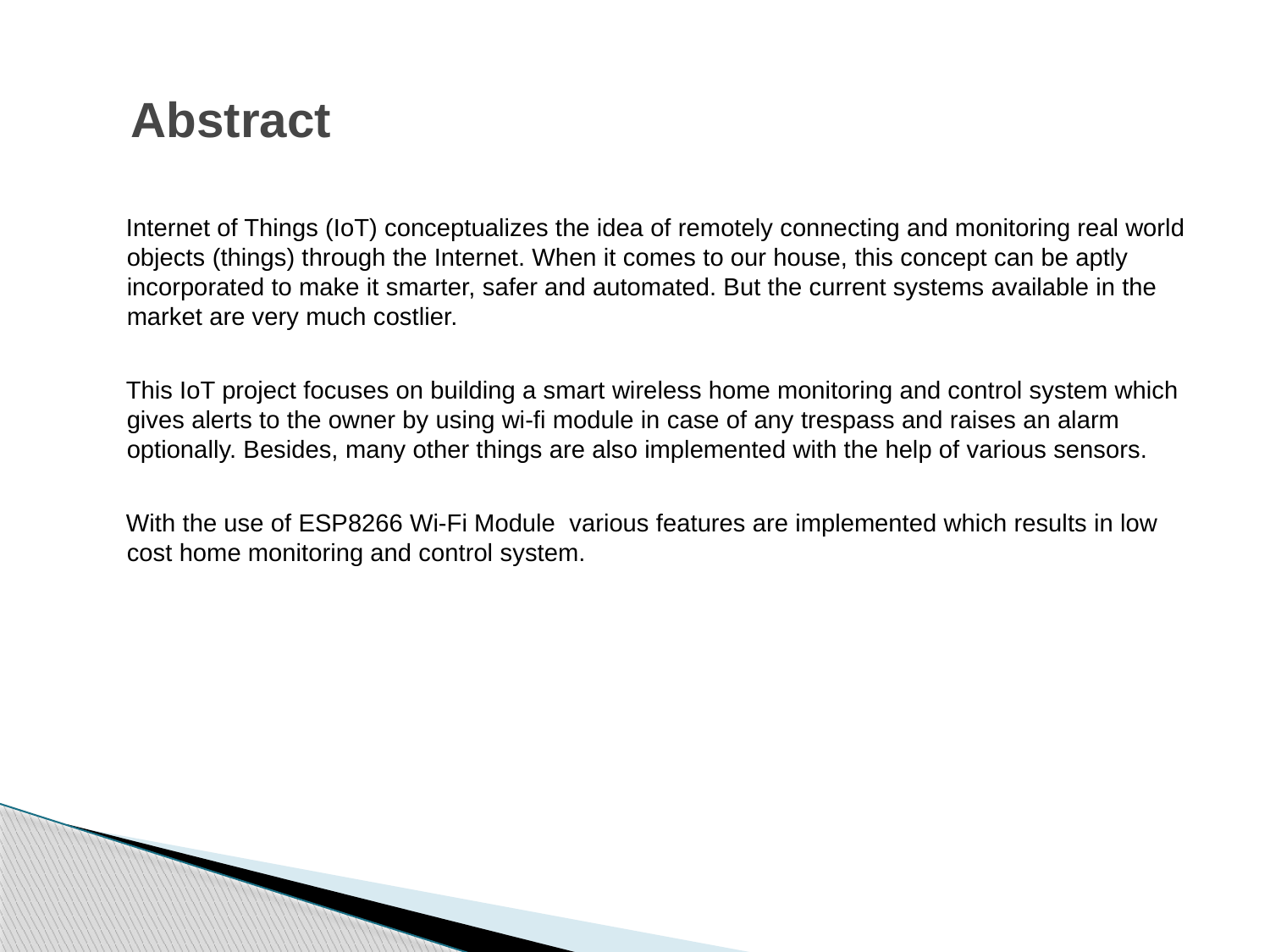

# Abstract
     Internet of Things (IoT) conceptualizes the idea of remotely connecting and monitoring real world objects (things) through the Internet. When it comes to our house, this concept can be aptly incorporated to make it smarter, safer and automated. But the current systems available in the market are very much costlier.

     This IoT project focuses on building a smart wireless home monitoring and control system which gives alerts to the owner by using wi-fi module in case of any trespass and raises an alarm optionally. Besides, many other things are also implemented with the help of various sensors.

     With the use of ESP8266 Wi-Fi Module  various features are implemented which results in low cost home monitoring and control system.